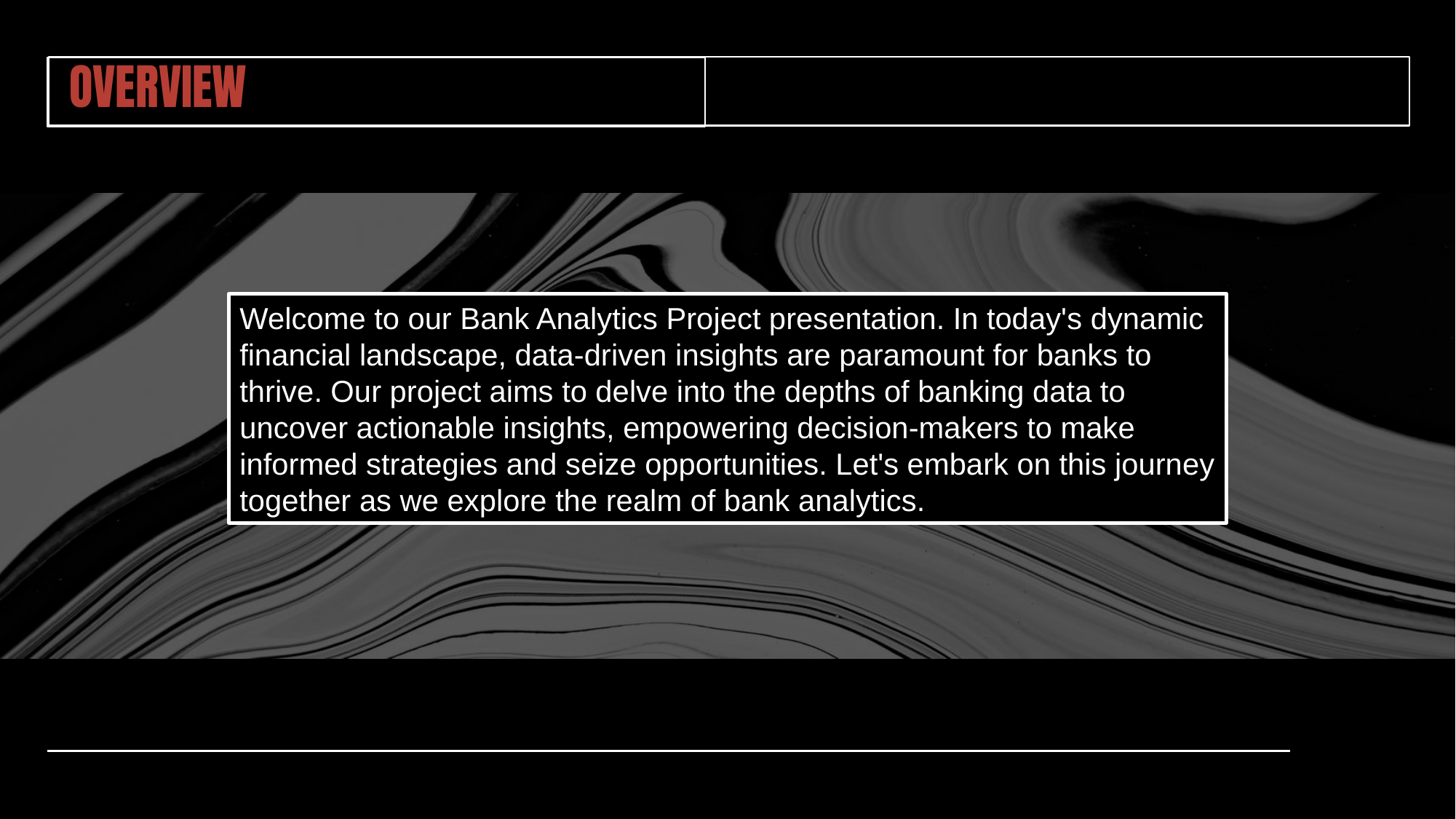

# overview
Welcome to our Bank Analytics Project presentation. In today's dynamic financial landscape, data-driven insights are paramount for banks to thrive. Our project aims to delve into the depths of banking data to uncover actionable insights, empowering decision-makers to make informed strategies and seize opportunities. Let's embark on this journey together as we explore the realm of bank analytics.